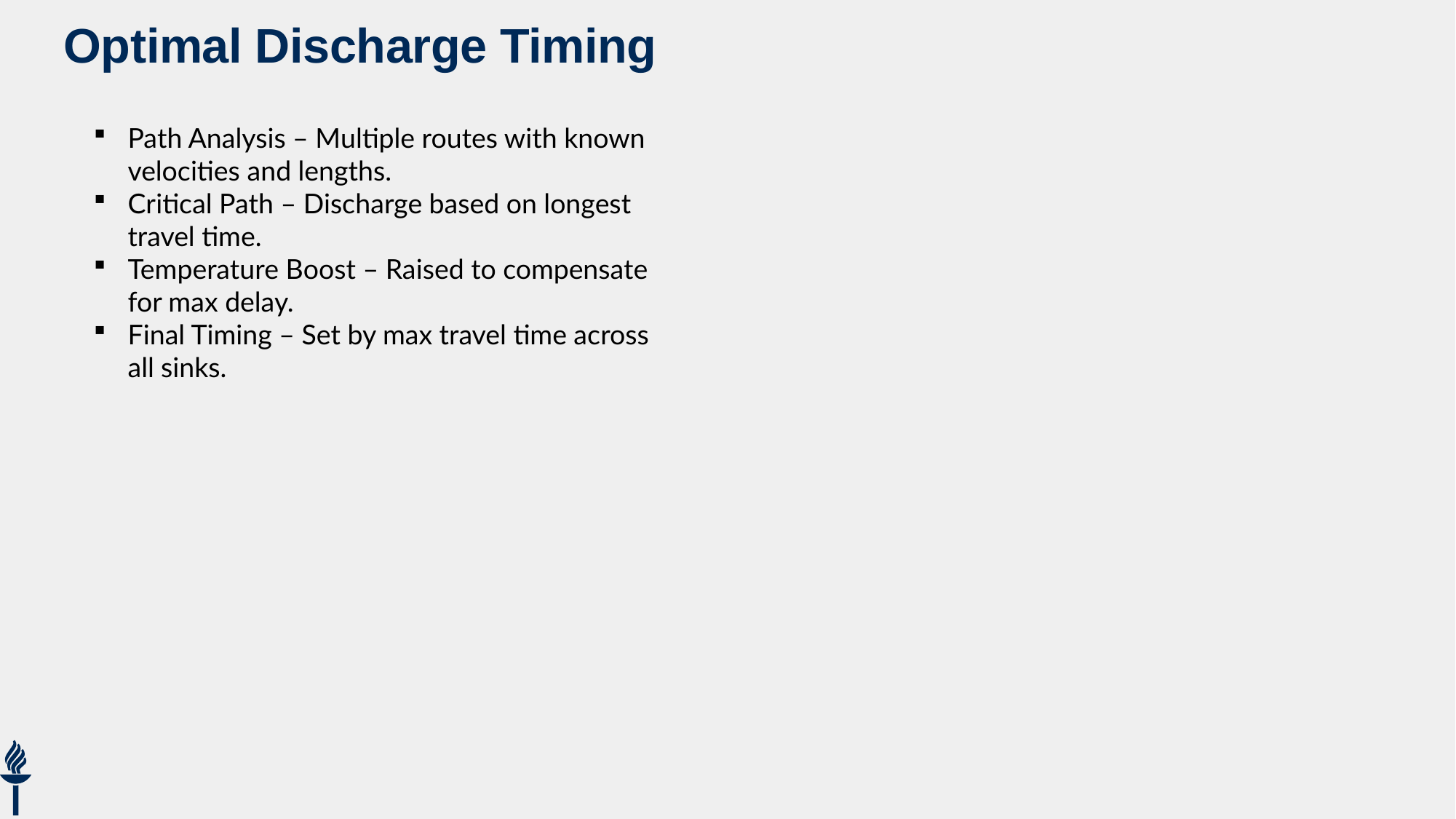

Sensitivity to change: Small shifts can disrupt the entire system.

# Optimal Discharge Timing
Path Analysis – Multiple routes with known velocities and lengths.
Critical Path – Discharge based on longest travel time.
Temperature Boost – Raised to compensate for max delay.
Final Timing – Set by max travel time across all sinks.